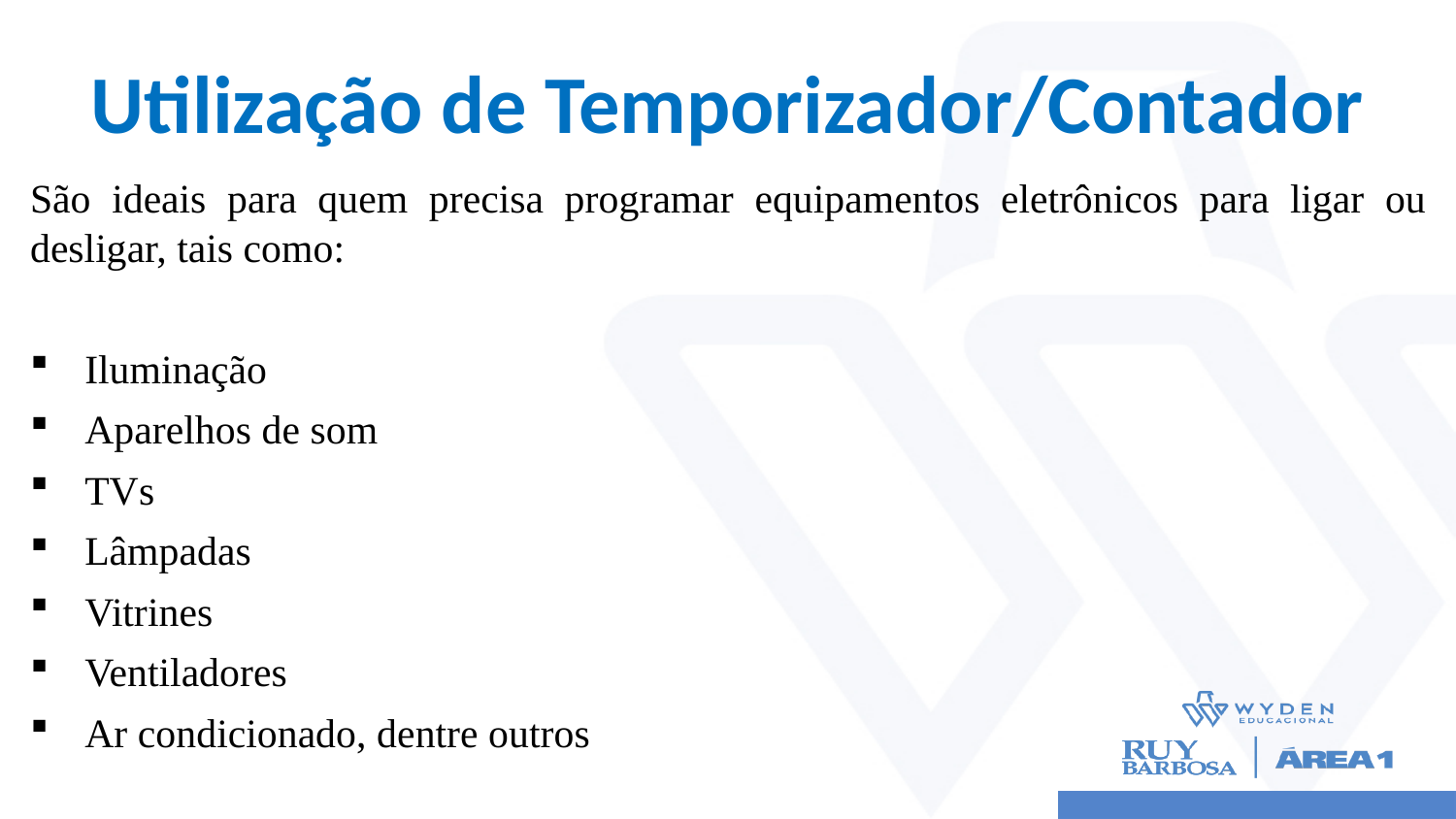

# Utilização de Temporizador/Contador
São ideais para quem precisa programar equipamentos eletrônicos para ligar ou desligar, tais como:

Iluminação
Aparelhos de som
TVs
Lâmpadas
Vitrines
Ventiladores
Ar condicionado, dentre outros